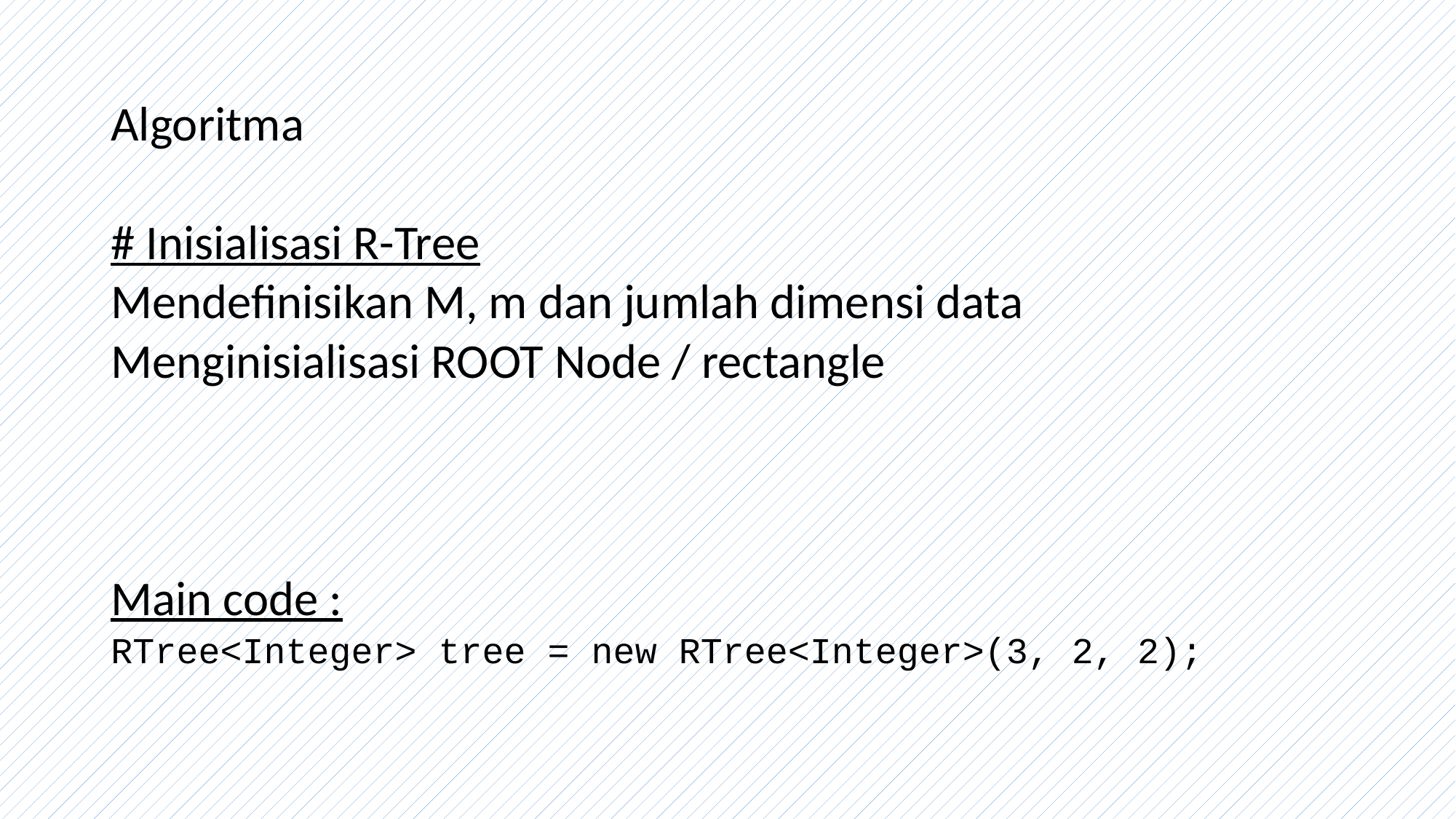

Algoritma

# Inisialisasi R-Tree
Mendefinisikan M, m dan jumlah dimensi data
Menginisialisasi ROOT Node / rectangle

Main code :
RTree<Integer> tree = new RTree<Integer>(3, 2, 2);